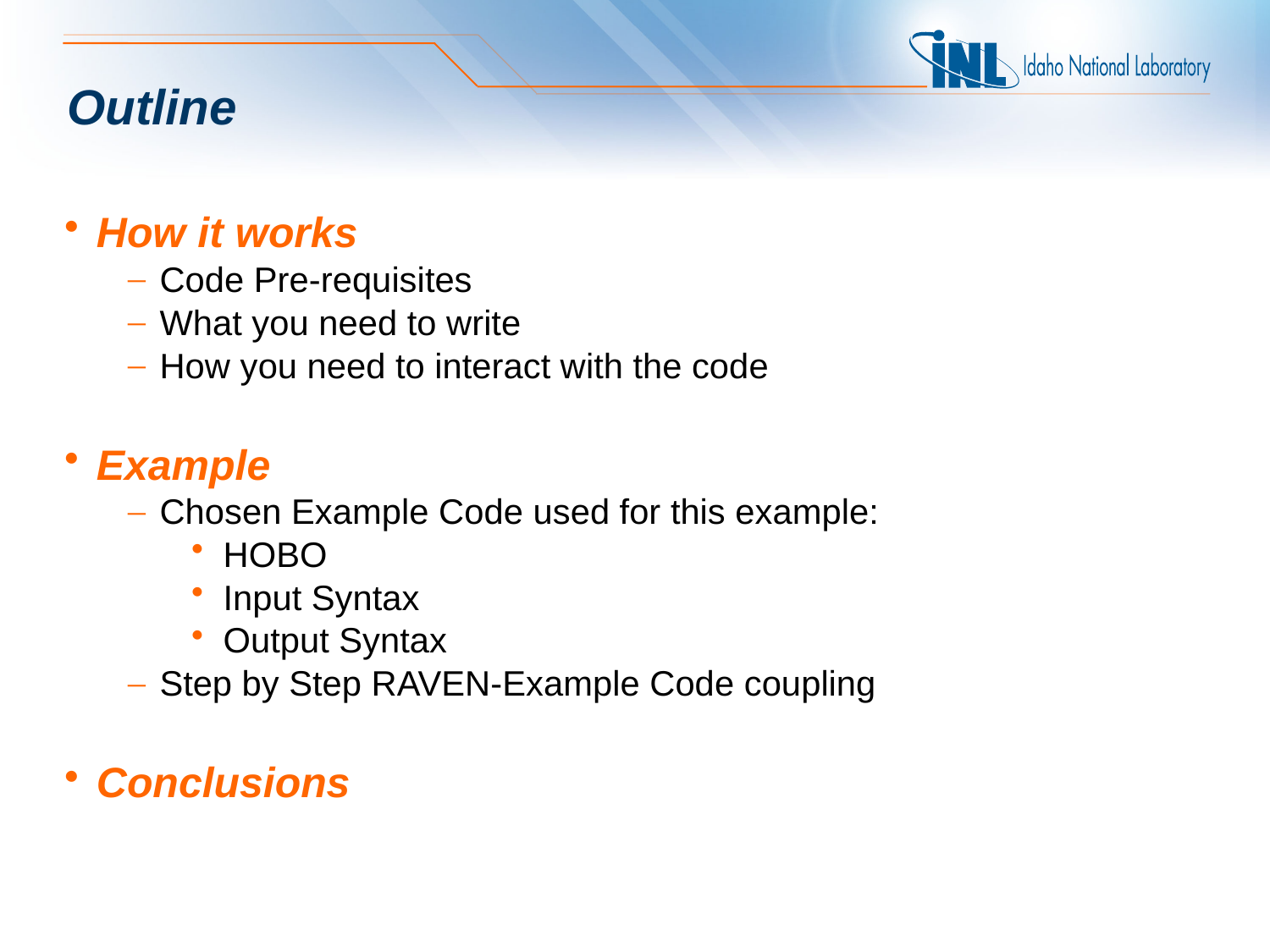

# Outline
How it works
Code Pre-requisites
What you need to write
How you need to interact with the code

Example
Chosen Example Code used for this example:
HOBO
Input Syntax
Output Syntax
Step by Step RAVEN-Example Code coupling

Conclusions